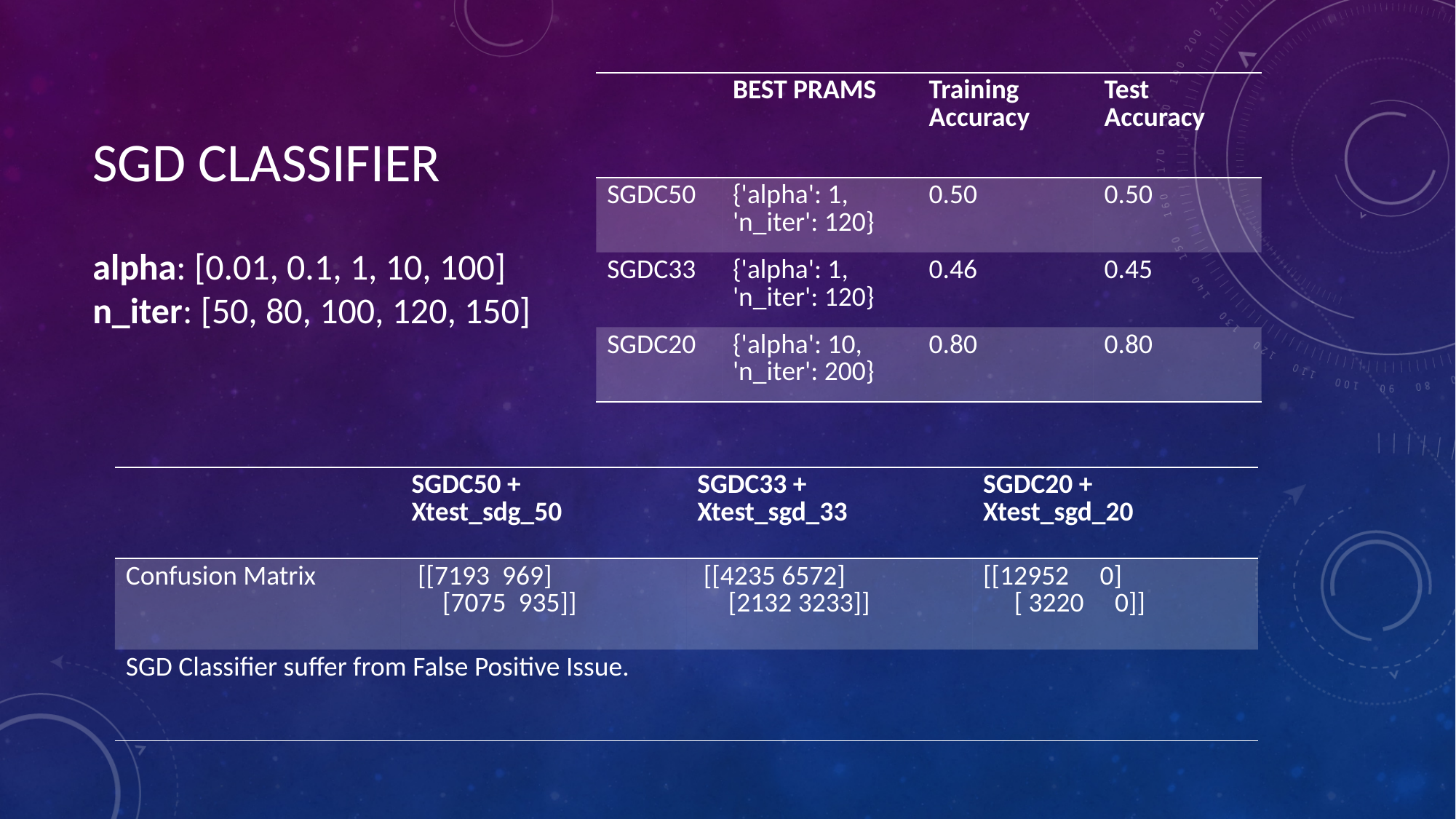

# SGD Classifier
|  | BEST PRAMS | Training Accuracy | Test Accuracy |
| --- | --- | --- | --- |
| SGDC50 | {'alpha': 1, 'n\_iter': 120} | 0.50 | 0.50 |
| SGDC33 | {'alpha': 1, 'n\_iter': 120} | 0.46 | 0.45 |
| SGDC20 | {'alpha': 10, 'n\_iter': 200} | 0.80 | 0.80 |
alpha: [0.01, 0.1, 1, 10, 100]
n_iter: [50, 80, 100, 120, 150]
|  | SGDC50 + Xtest\_sdg\_50 | SGDC33 + Xtest\_sgd\_33 | SGDC20 + Xtest\_sgd\_20 |
| --- | --- | --- | --- |
| Confusion Matrix | [[7193 969] [7075 935]] | [[4235 6572] [2132 3233]] | [[12952 0] [ 3220 0]] |
| SGD Classifier suffer from False Positive Issue. |  |  |  |